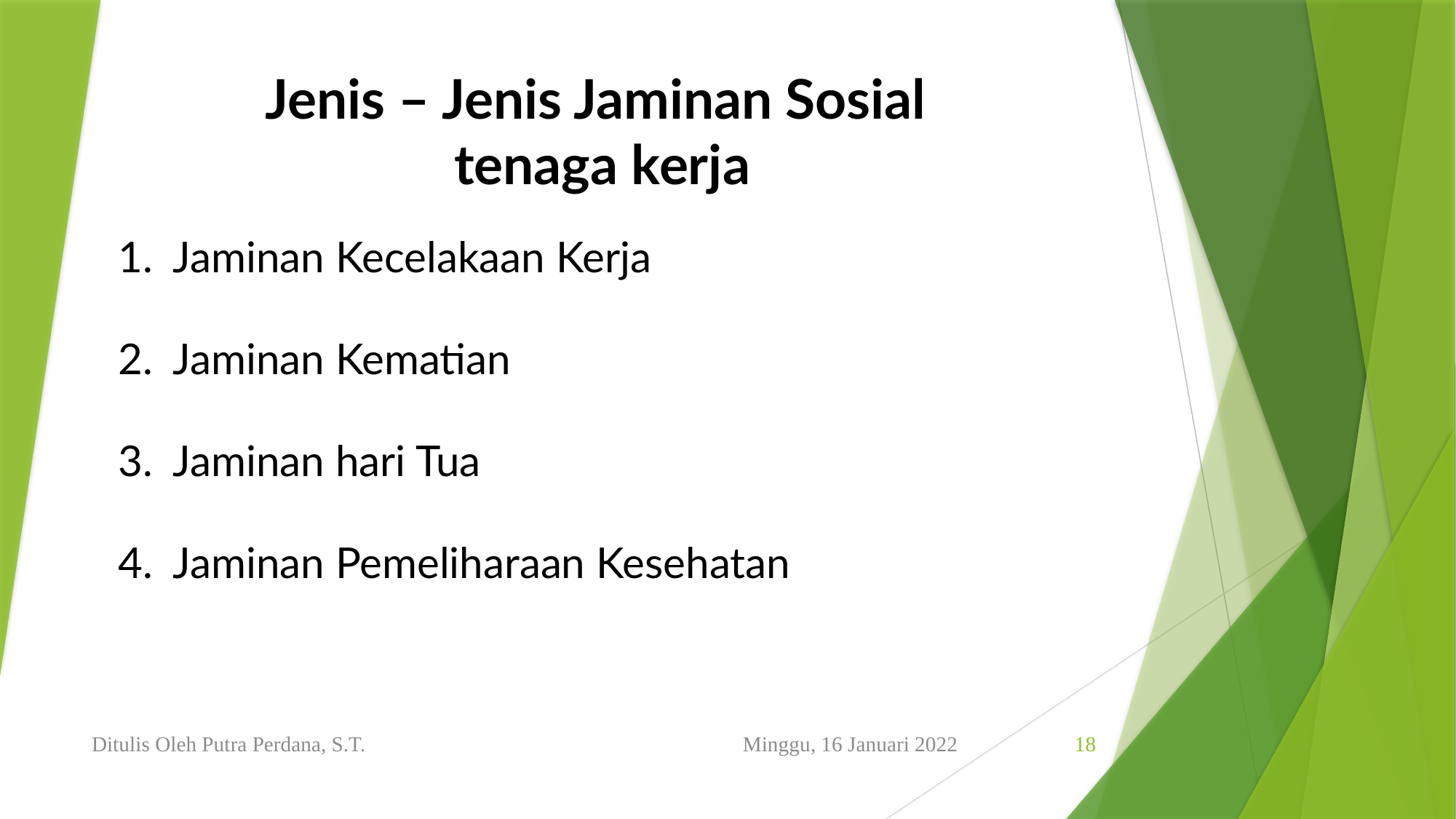

Jenis – Jenis Jaminan Sosial
tenaga kerja
Jaminan Kecelakaan Kerja

Jaminan Kematian

Jaminan hari Tua

Jaminan Pemeliharaan Kesehatan
Ditulis Oleh Putra Perdana, S.T.
Minggu, 16 Januari 2022
18